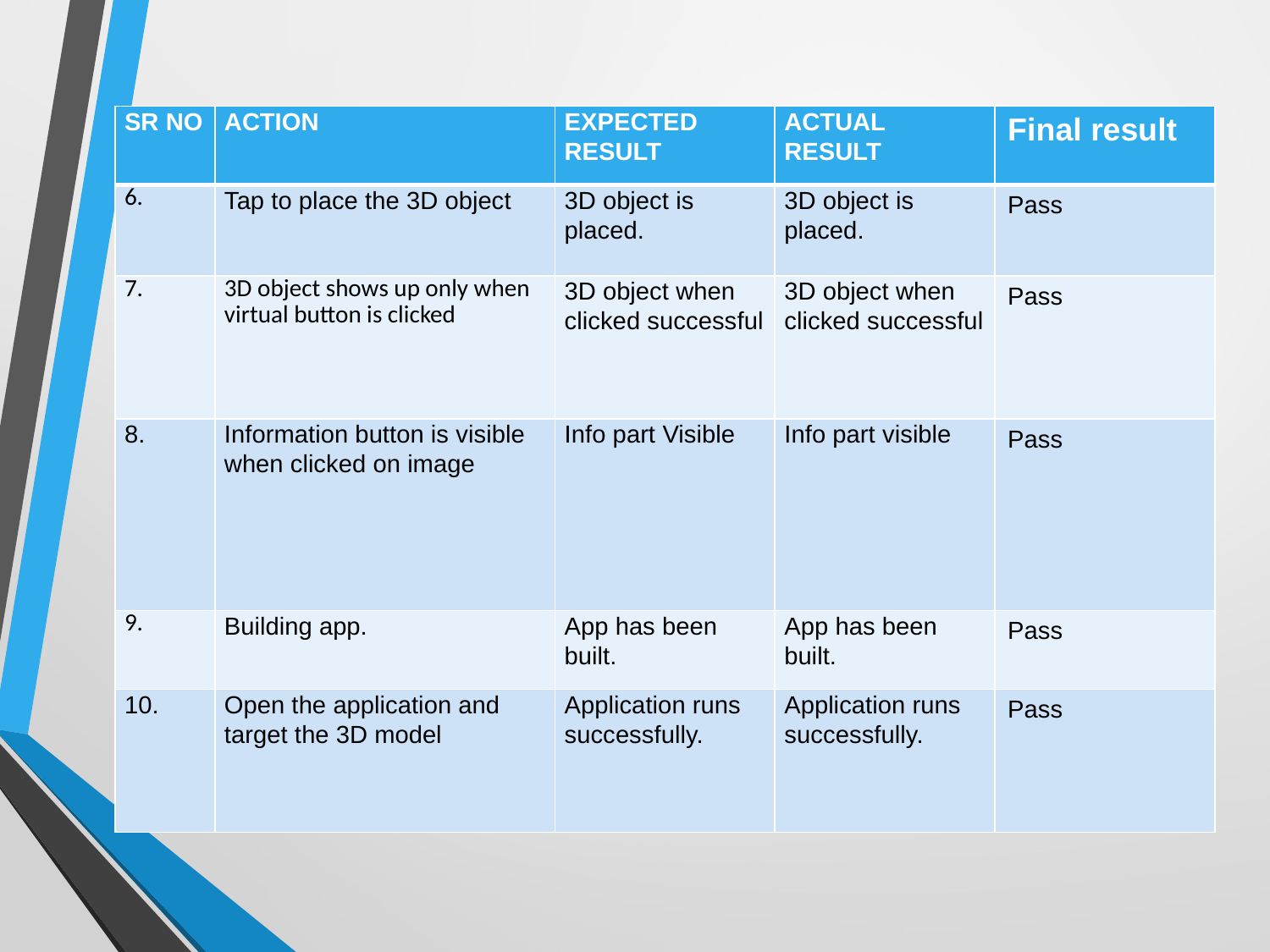

| SR NO | ACTION | EXPECTED RESULT | ACTUAL RESULT | Final result |
| --- | --- | --- | --- | --- |
| 6. | Tap to place the 3D object | 3D object is placed. | 3D object is placed. | Pass |
| 7. | 3D object shows up only when virtual button is clicked | 3D object when clicked successful | 3D object when clicked successful | Pass |
| 8. | Information button is visible when clicked on image | Info part Visible | Info part visible | Pass |
| 9. | Building app. | App has been built. | App has been built. | Pass |
| 10. | Open the application and target the 3D model | Application runs successfully. | Application runs successfully. | Pass |